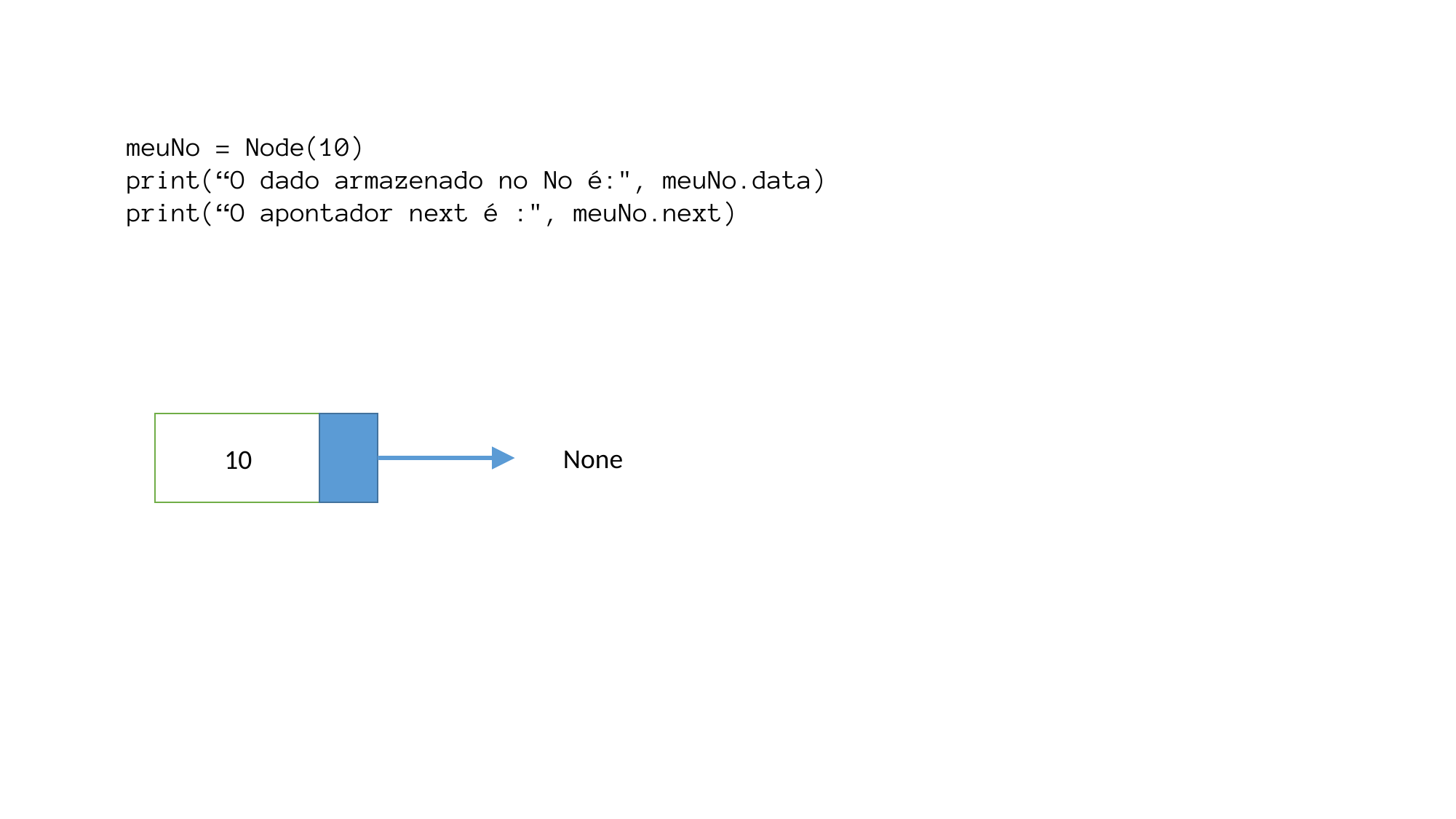

meuNo = Node(10)
print(“O dado armazenado no No é:", meuNo.data)
print(“O apontador next é :", meuNo.next)
10

None